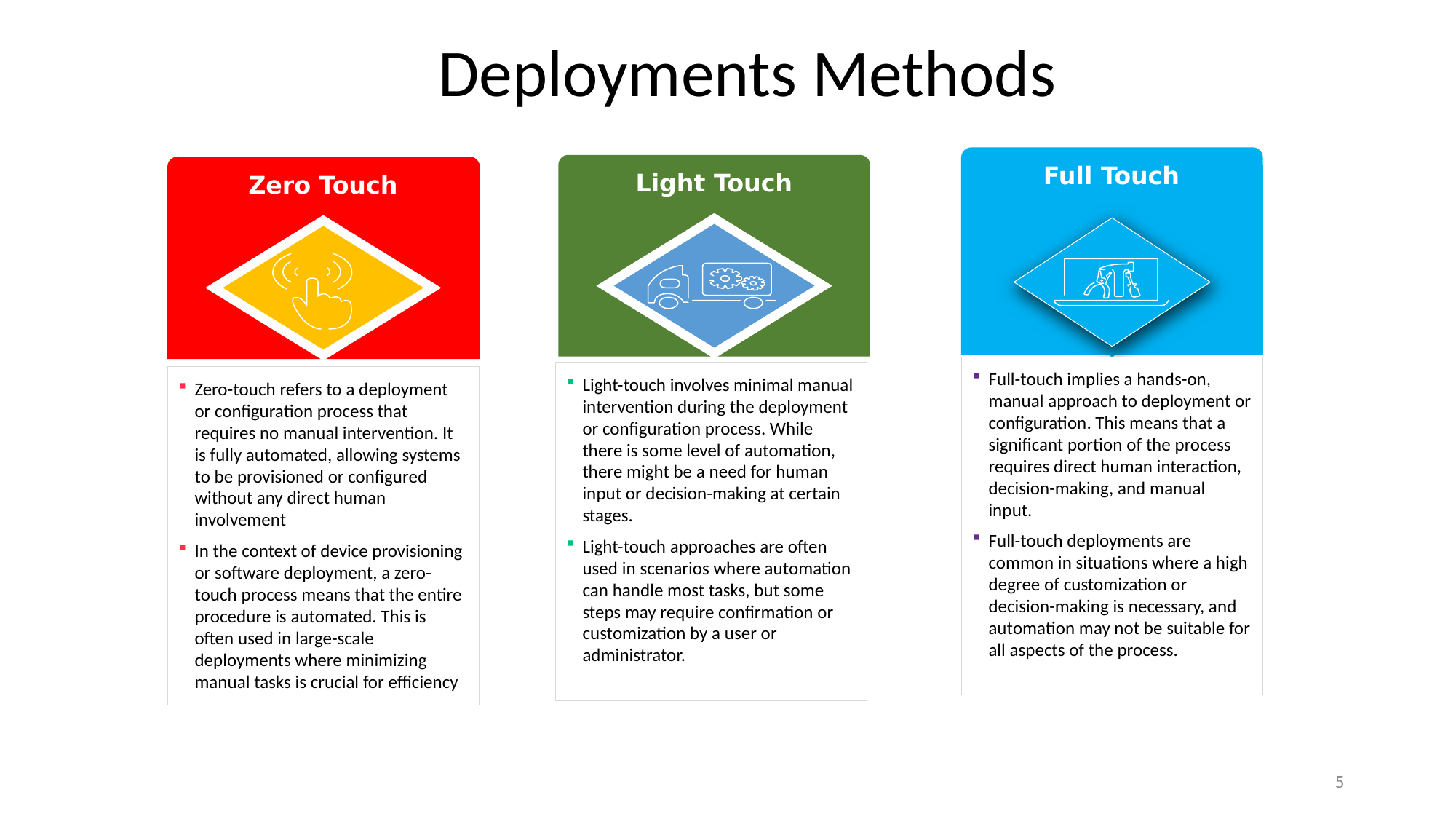

# Deployments Methods

Full Touch

Light Touch

Zero Touch

Full-touch implies a hands-on, manual approach to deployment or configuration. This means that a significant portion of the process requires direct human interaction, decision-making, and manual input.
Full-touch deployments are common in situations where a high degree of customization or decision-making is necessary, and automation may not be suitable for all aspects of the process.
Light-touch involves minimal manual intervention during the deployment or configuration process. While there is some level of automation, there might be a need for human input or decision-making at certain stages.
Light-touch approaches are often used in scenarios where automation can handle most tasks, but some steps may require confirmation or customization by a user or administrator.
Zero-touch refers to a deployment or configuration process that requires no manual intervention. It is fully automated, allowing systems to be provisioned or configured without any direct human involvement
In the context of device provisioning or software deployment, a zero-touch process means that the entire procedure is automated. This is often used in large-scale deployments where minimizing manual tasks is crucial for efficiency
5